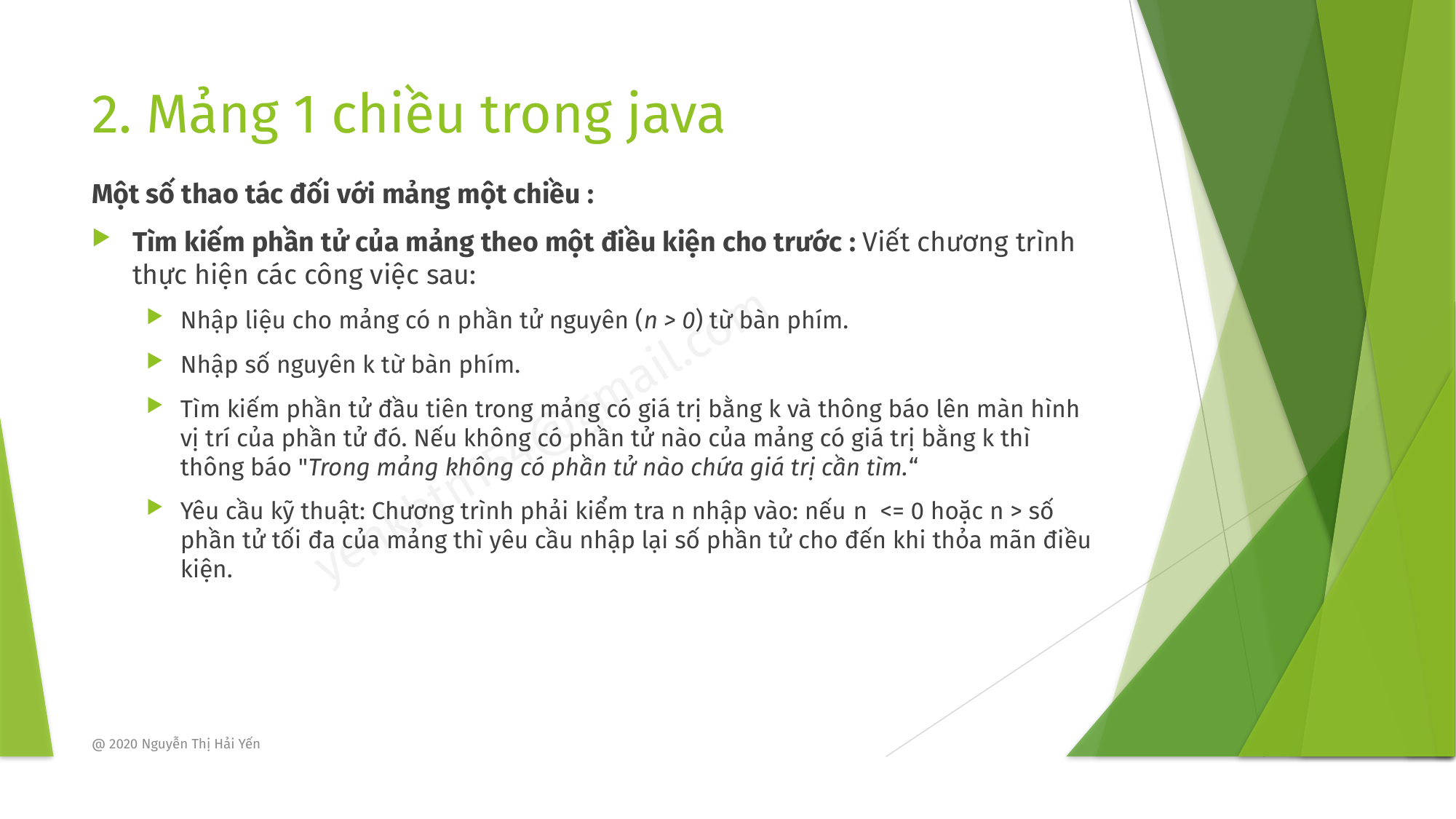

# 2. Mảng 1 chiều trong java
Một số thao tác đối với mảng một chiều :
Tìm kiếm phần tử của mảng theo một điều kiện cho trước : Viết chương trình thực hiện các công việc sau:
Nhập liệu cho mảng có n phần tử nguyên (n > 0) từ bàn phím.
Nhập số nguyên k từ bàn phím.
Tìm kiếm phần tử đầu tiên trong mảng có giá trị bằng k và thông báo lên màn hình vị trí của phần tử đó. Nếu không có phần tử nào của mảng có giá trị bằng k thì thông báo "Trong mảng không có phần tử nào chứa giá trị cần tìm.“
Yêu cầu kỹ thuật: Chương trình phải kiểm tra n nhập vào: nếu n  <= 0 hoặc n > số phần tử tối đa của mảng thì yêu cầu nhập lại số phần tử cho đến khi thỏa mãn điều kiện.

@ 2020 Nguyễn Thị Hải Yến